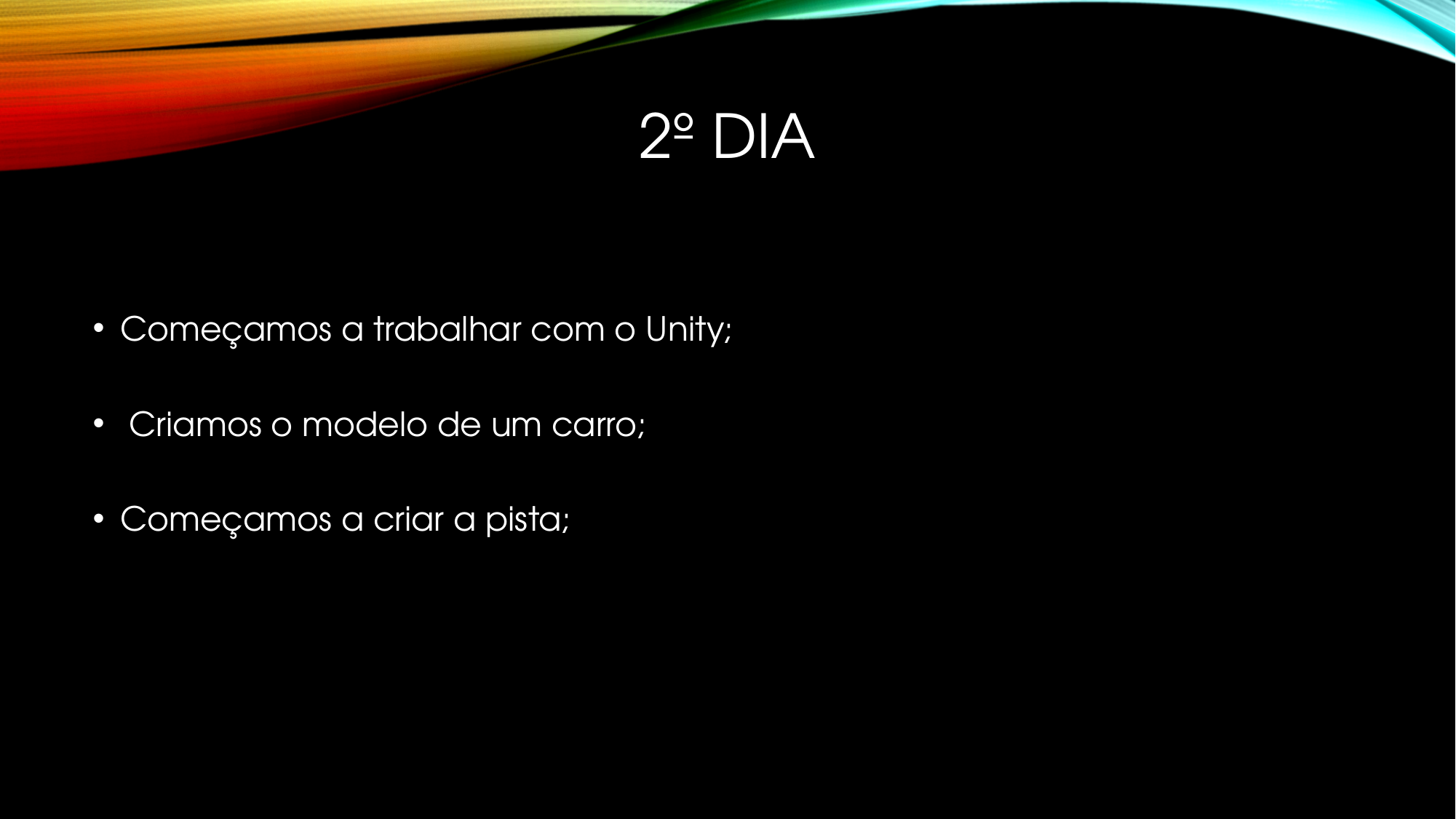

# 2º Dia
Começamos a trabalhar com o Unity;
 Criamos o modelo de um carro;
Começamos a criar a pista;